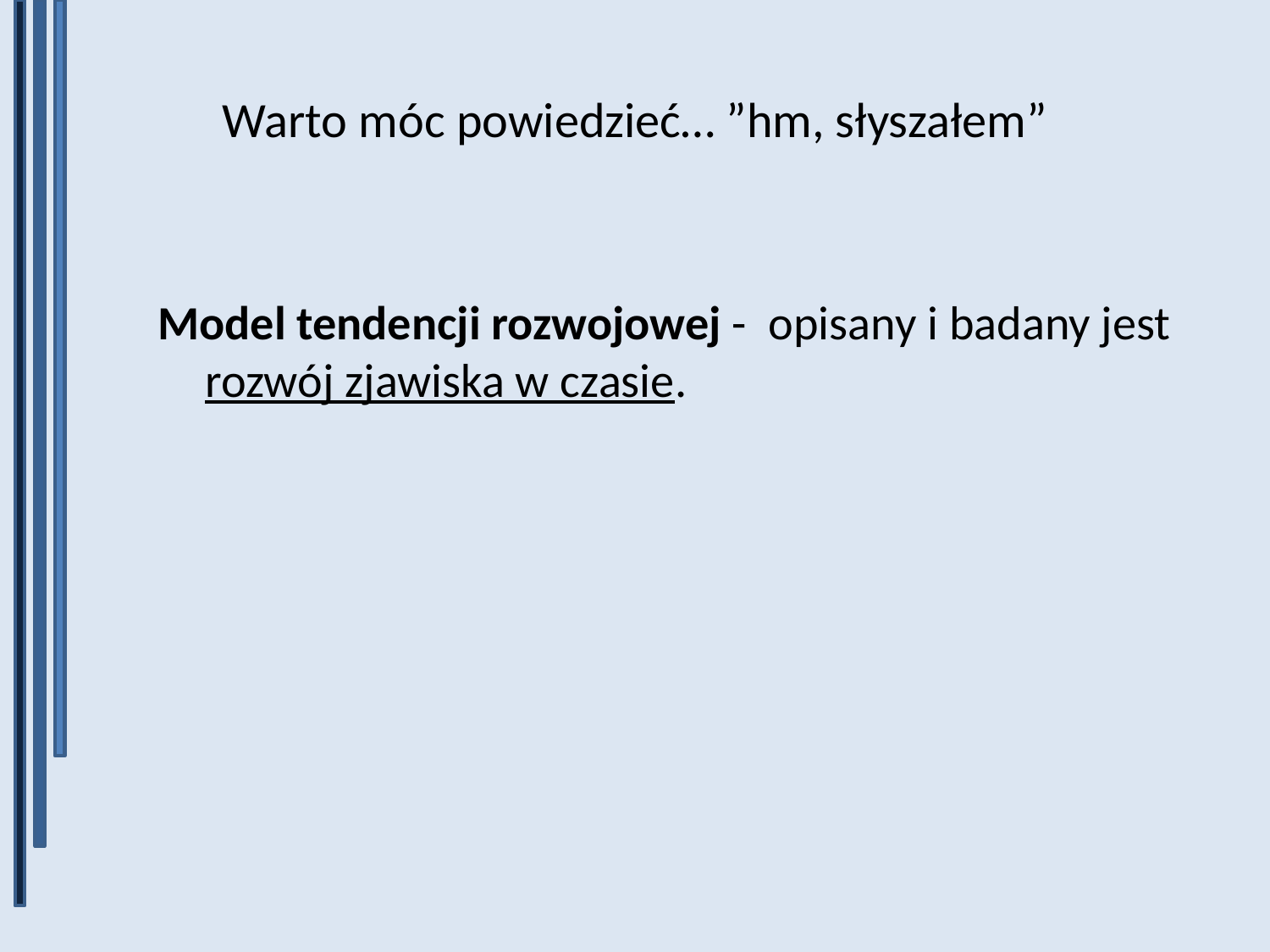

# Warto móc powiedzieć… ”hm, słyszałem”
Model tendencji rozwojowej -  opisany i badany jest rozwój zjawiska w czasie.